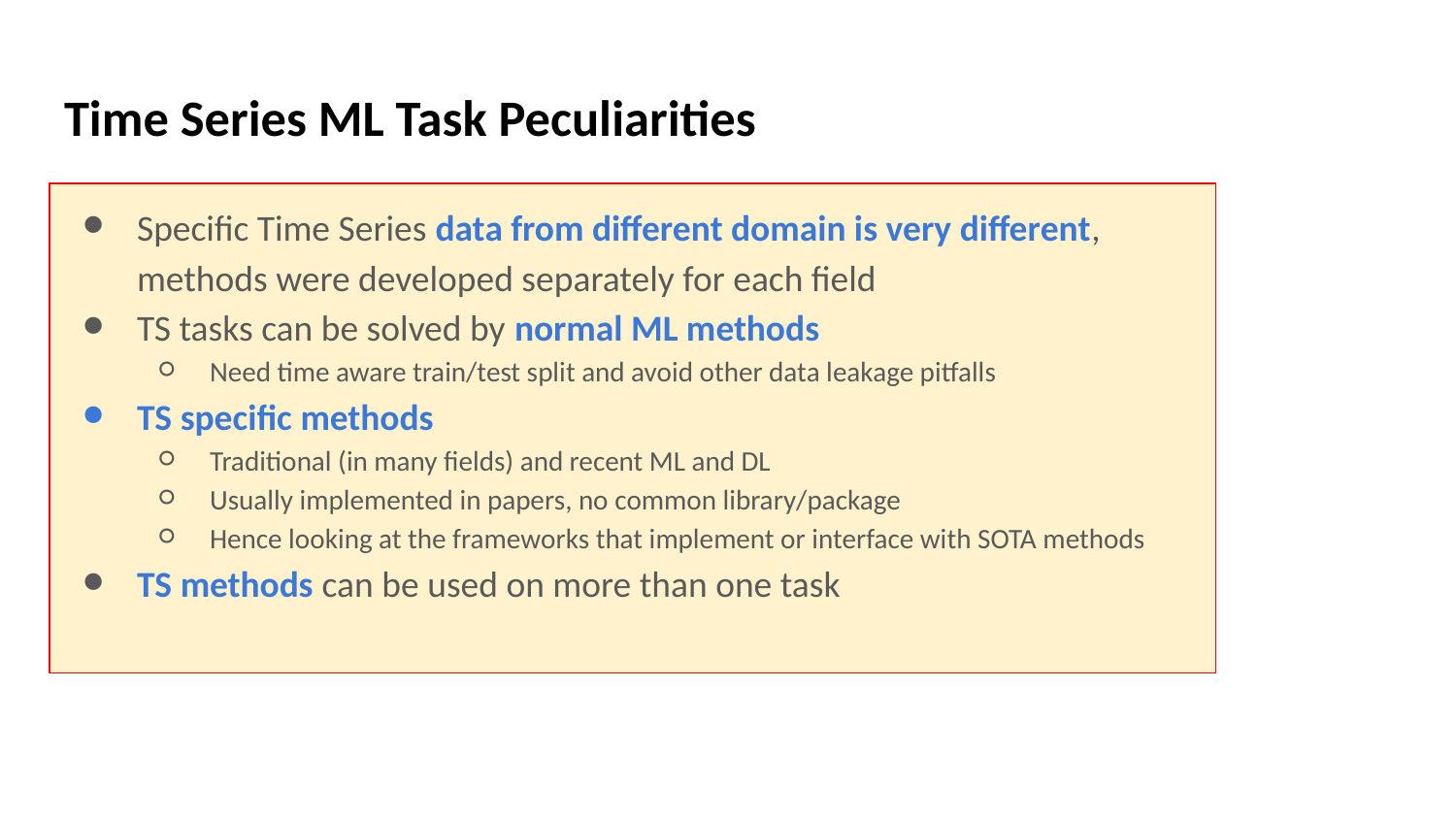

# Time Series ML Task Peculiarities
Specific Time Series data from different domain is very different,
methods were developed separately for each field
TS tasks can be solved by normal ML methods
Need time aware train/test split and avoid other data leakage pitfalls
TS specific methods
Traditional (in many fields) and recent ML and DL
Usually implemented in papers, no common library/package
Hence looking at the frameworks that implement or interface with SOTA methods
TS methods can be used on more than one task